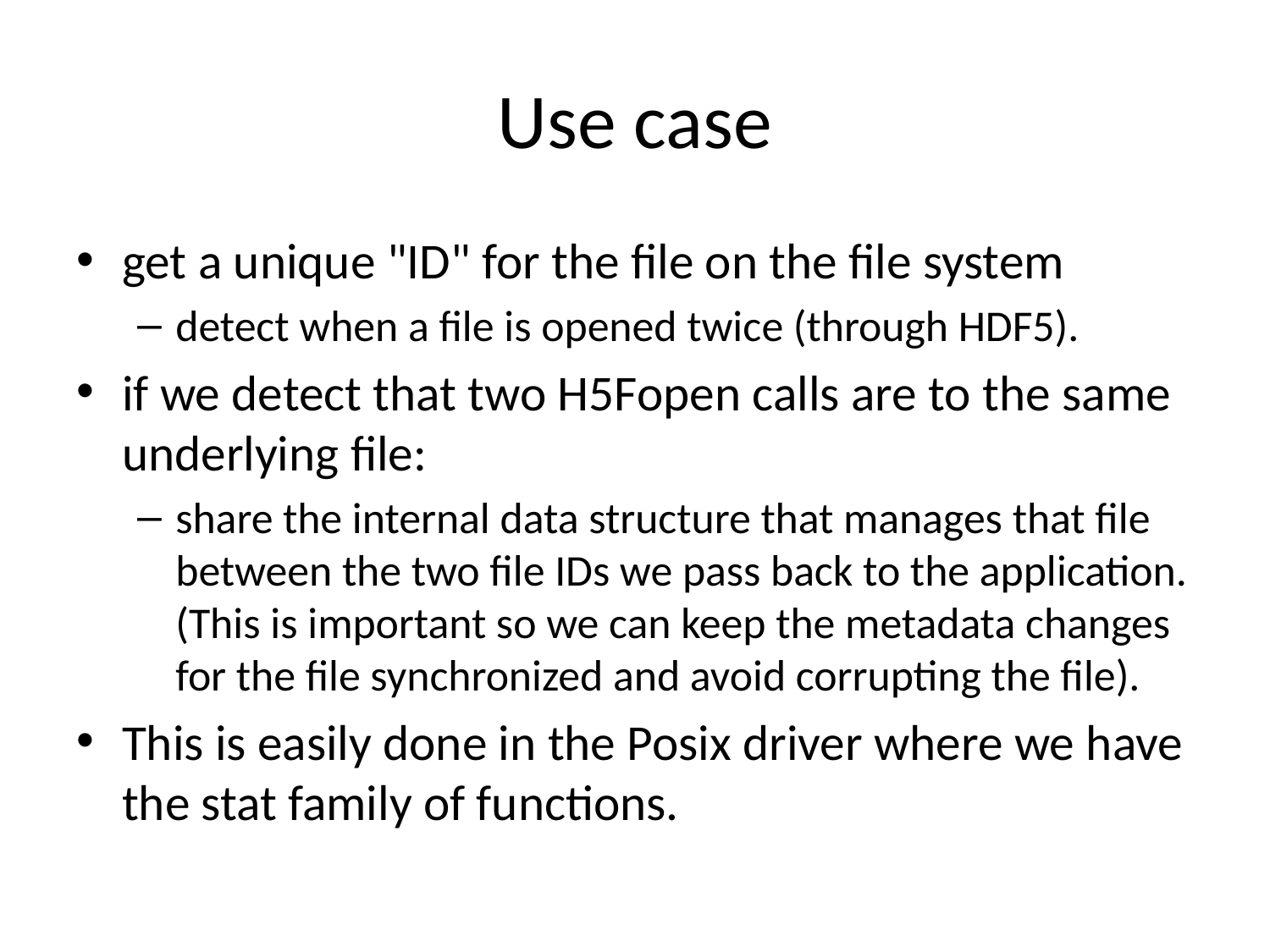

# Use case
get a unique "ID" for the file on the file system
detect when a file is opened twice (through HDF5).
if we detect that two H5Fopen calls are to the same underlying file:
share the internal data structure that manages that file between the two file IDs we pass back to the application. (This is important so we can keep the metadata changes for the file synchronized and avoid corrupting the file).
This is easily done in the Posix driver where we have the stat family of functions.